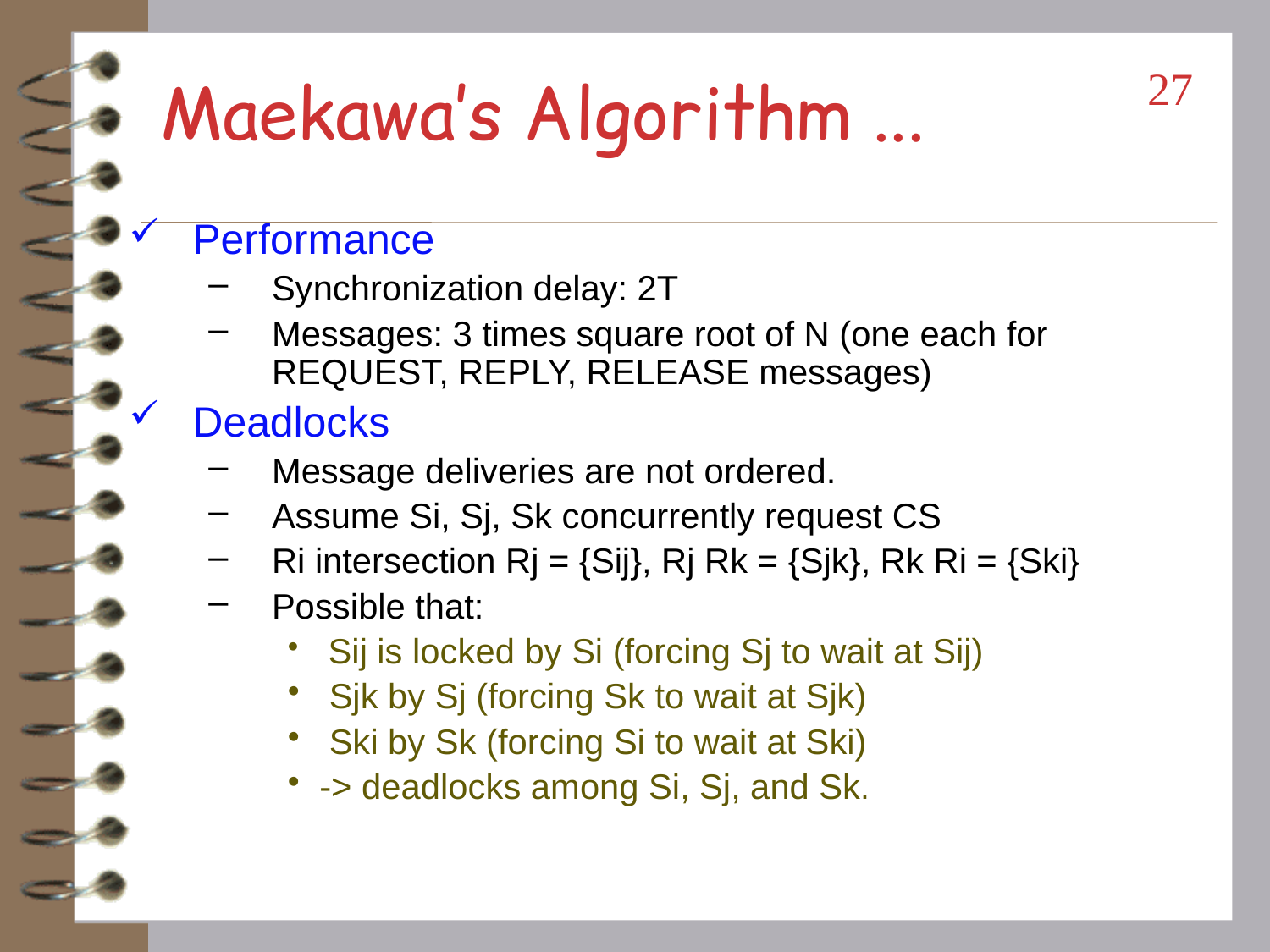

# Maekawa’s Algorithm ...
27
Performance
Synchronization delay: 2T
Messages: 3 times square root of N (one each for REQUEST, REPLY, RELEASE messages)
Deadlocks
Message deliveries are not ordered.
Assume Si, Sj, Sk concurrently request CS
Ri intersection Rj = {Sij}, Rj Rk = {Sjk}, Rk Ri = {Ski}
Possible that:
 Sij is locked by Si (forcing Sj to wait at Sij)
 Sjk by Sj (forcing Sk to wait at Sjk)
 Ski by Sk (forcing Si to wait at Ski)
-> deadlocks among Si, Sj, and Sk.